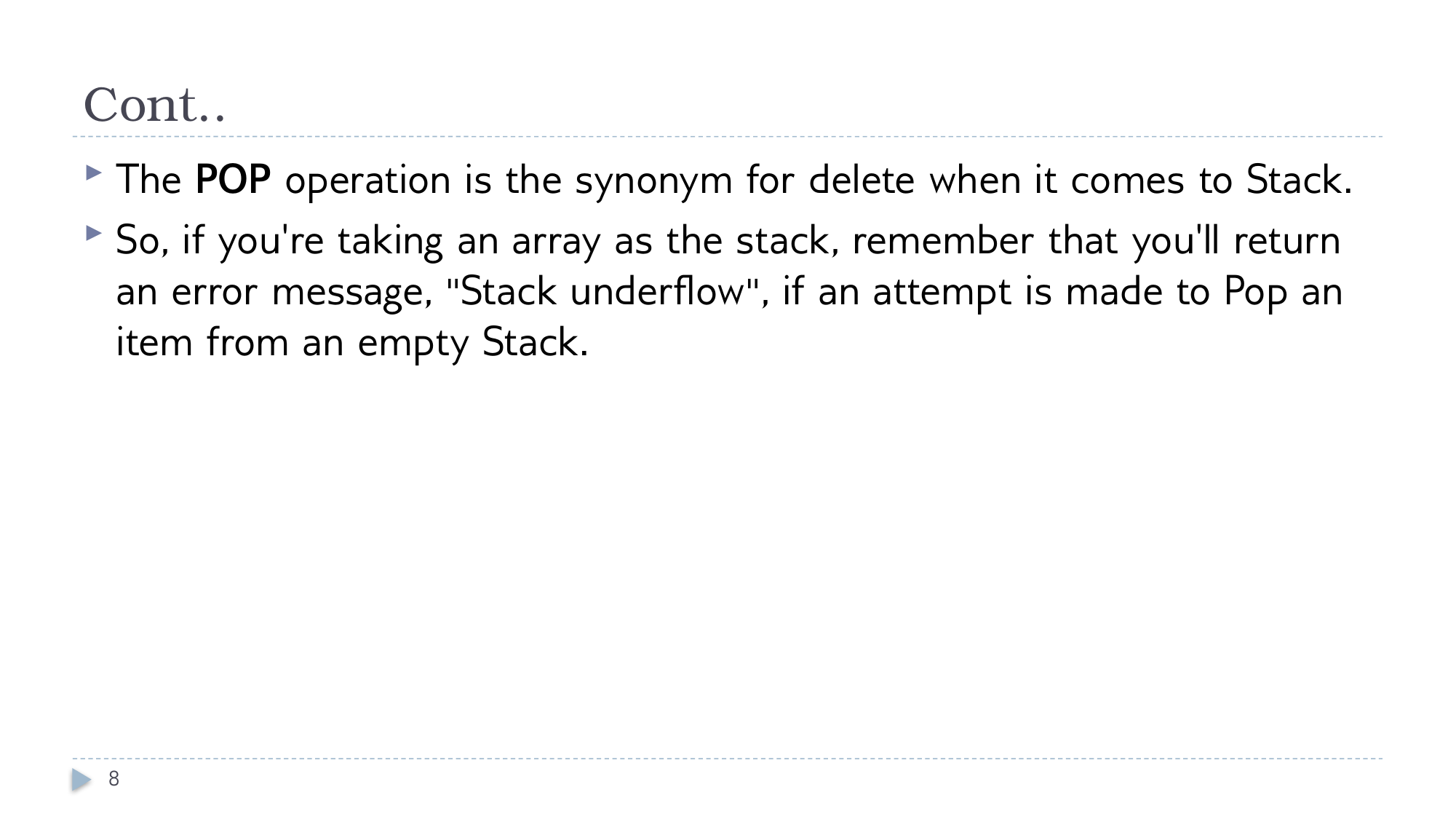

# Cont..
The POP operation is the synonym for delete when it comes to Stack.
So, if you're taking an array as the stack, remember that you'll return an error message, "Stack underflow", if an attempt is made to Pop an item from an empty Stack.

8